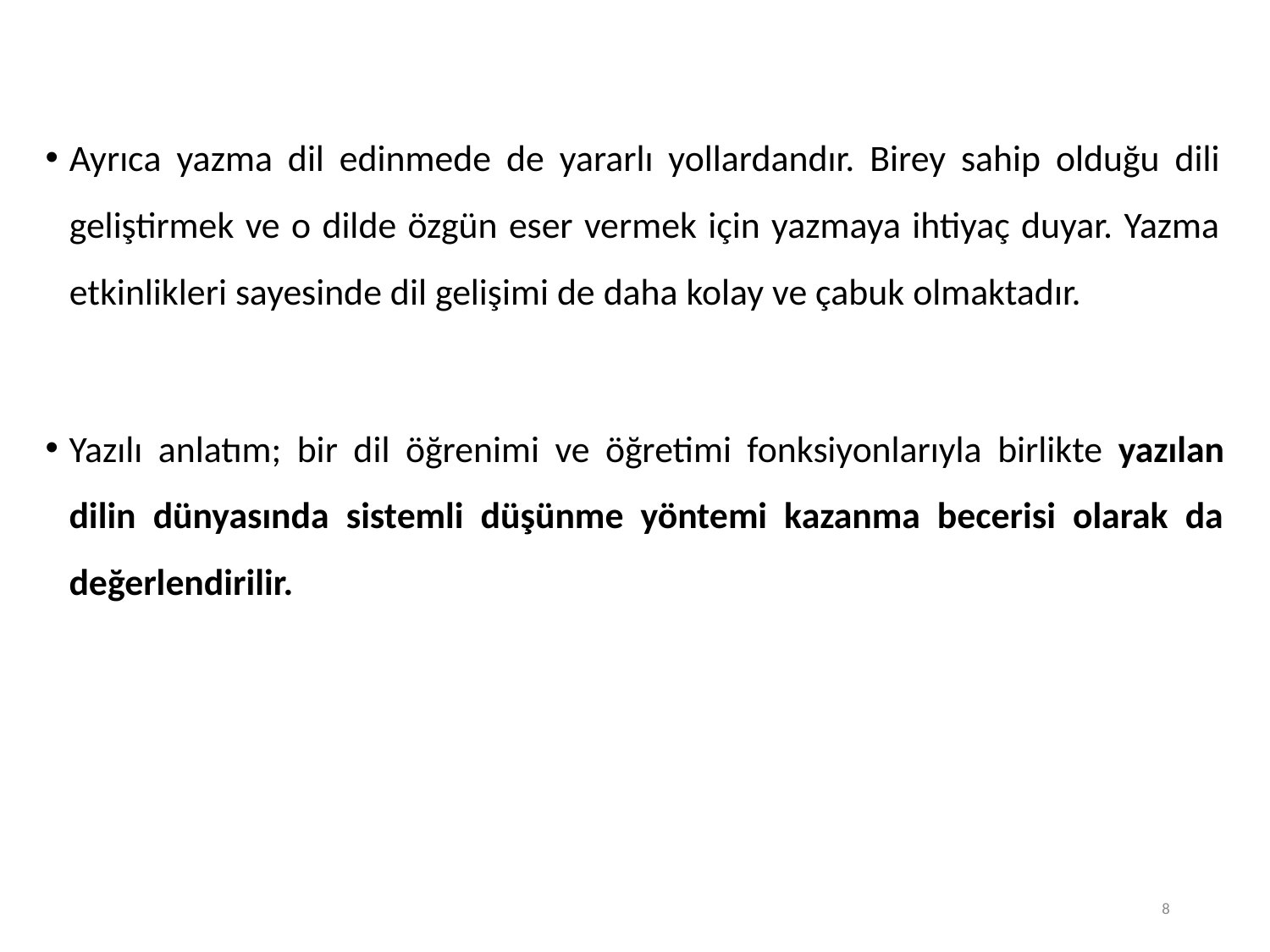

Ayrıca yazma dil edinmede de yararlı yollardandır. Birey sahip olduğu dili geliştirmek ve o dilde özgün eser vermek için yazmaya ihtiyaç duyar. Yazma etkinlikleri sayesinde dil gelişimi de daha kolay ve çabuk olmaktadır.
Yazılı anlatım; bir dil öğrenimi ve öğretimi fonksiyonlarıyla birlikte yazılan dilin dünyasında sistemli düşünme yöntemi kazanma becerisi olarak da değerlendirilir.
8